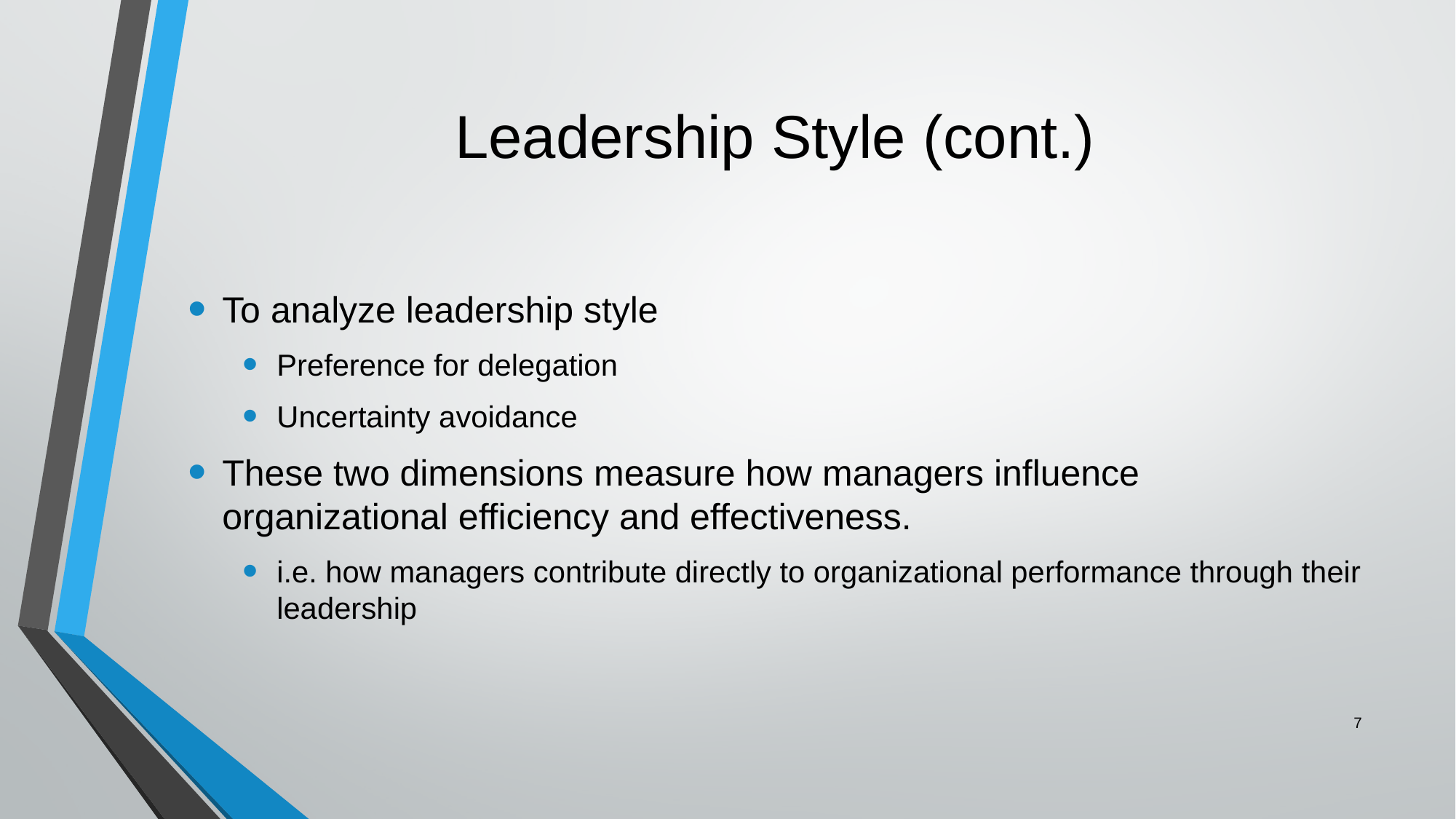

# Leadership Style (cont.)
To analyze leadership style
Preference for delegation
Uncertainty avoidance
These two dimensions measure how managers influence organizational efficiency and effectiveness.
i.e. how managers contribute directly to organizational performance through their leadership
7